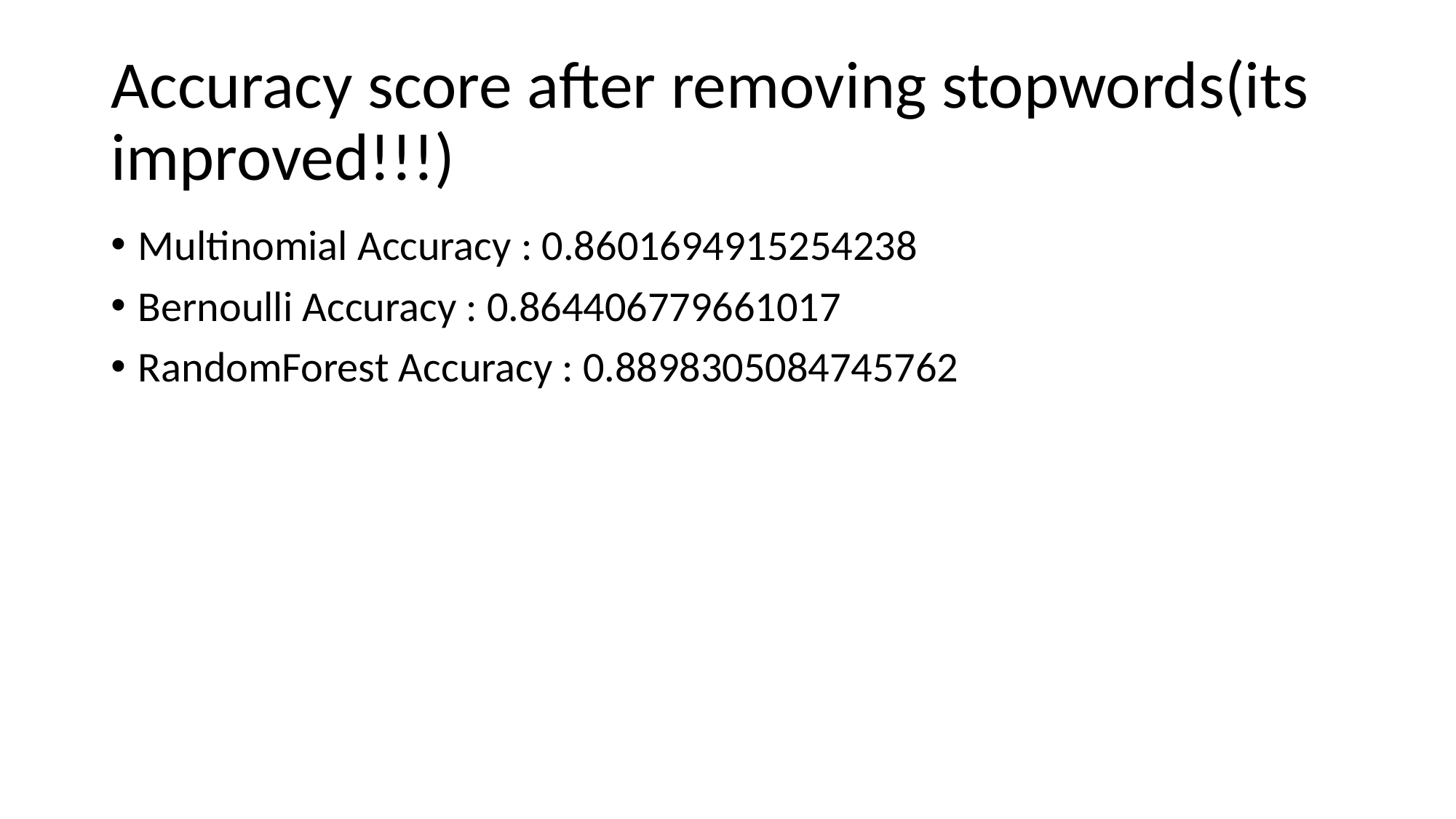

# Accuracy score after removing stopwords(its improved!!!)
Multinomial Accuracy : 0.8601694915254238
Bernoulli Accuracy : 0.864406779661017
RandomForest Accuracy : 0.8898305084745762